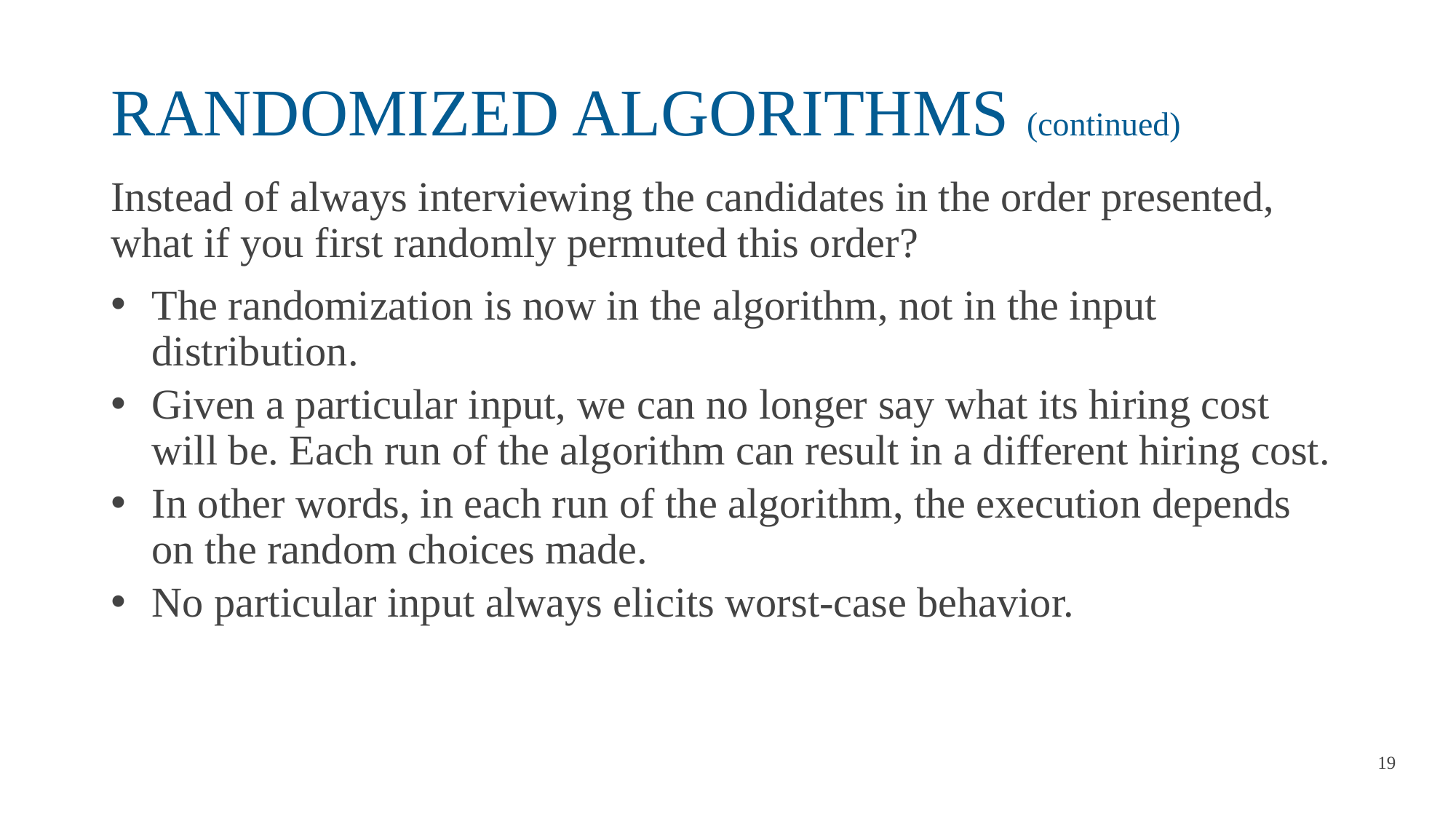

# RANDOMIZED ALGORITHMS (continued)
Instead of always interviewing the candidates in the order presented, what if you first randomly permuted this order?
The randomization is now in the algorithm, not in the input distribution.
Given a particular input, we can no longer say what its hiring cost will be. Each run of the algorithm can result in a different hiring cost.
In other words, in each run of the algorithm, the execution depends on the random choices made.
No particular input always elicits worst-case behavior.
19